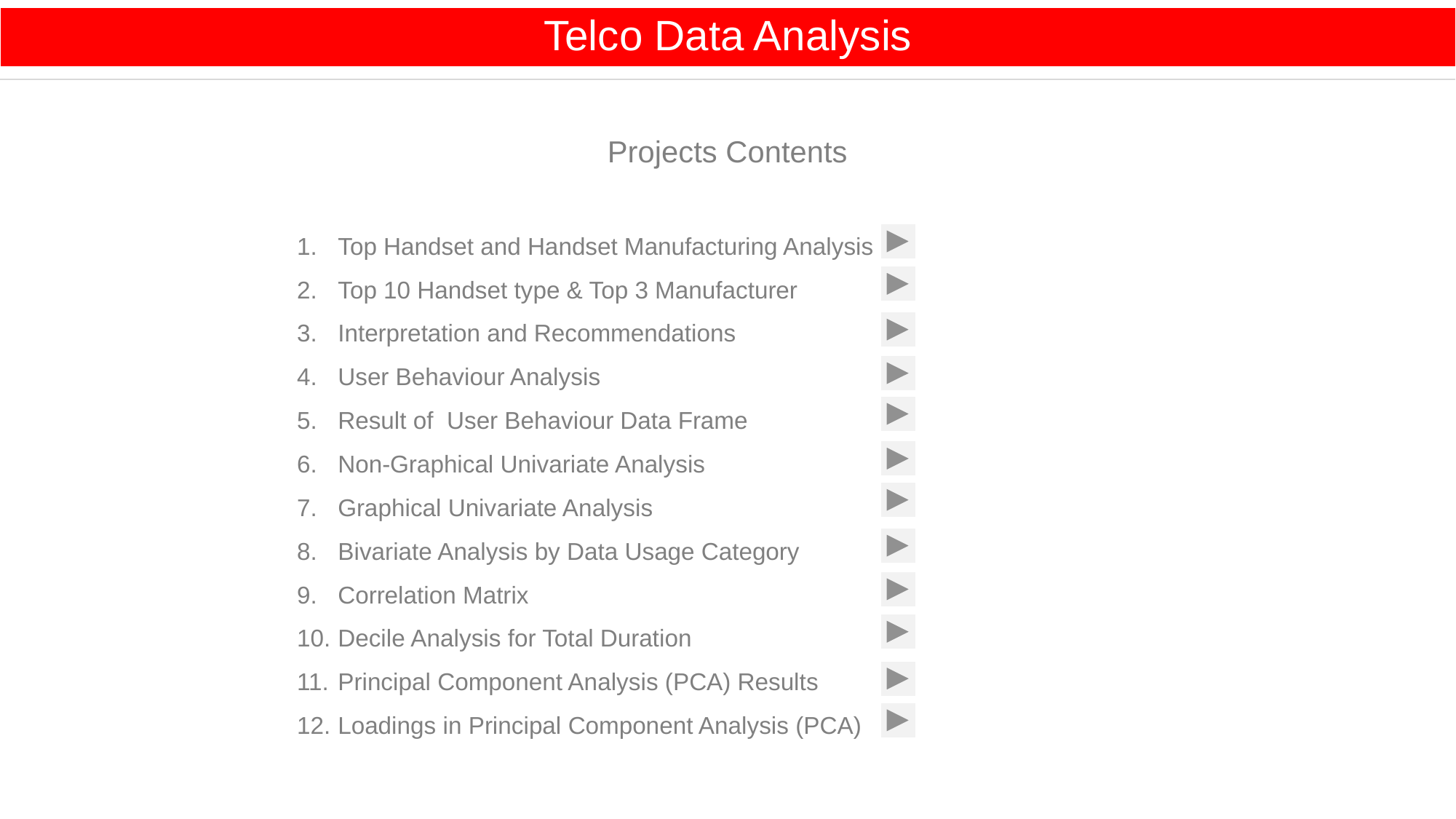

# Telco Data Analysis

Projects Contents
Top Handset and Handset Manufacturing Analysis
Top 10 Handset type & Top 3 Manufacturer
Interpretation and Recommendations
User Behaviour Analysis
Result of  User Behaviour Data Frame
Non-Graphical Univariate Analysis
Graphical Univariate Analysis
Bivariate Analysis by Data Usage Category
Correlation Matrix
Decile Analysis for Total Duration
Principal Component Analysis (PCA) Results
Loadings in Principal Component Analysis (PCA)